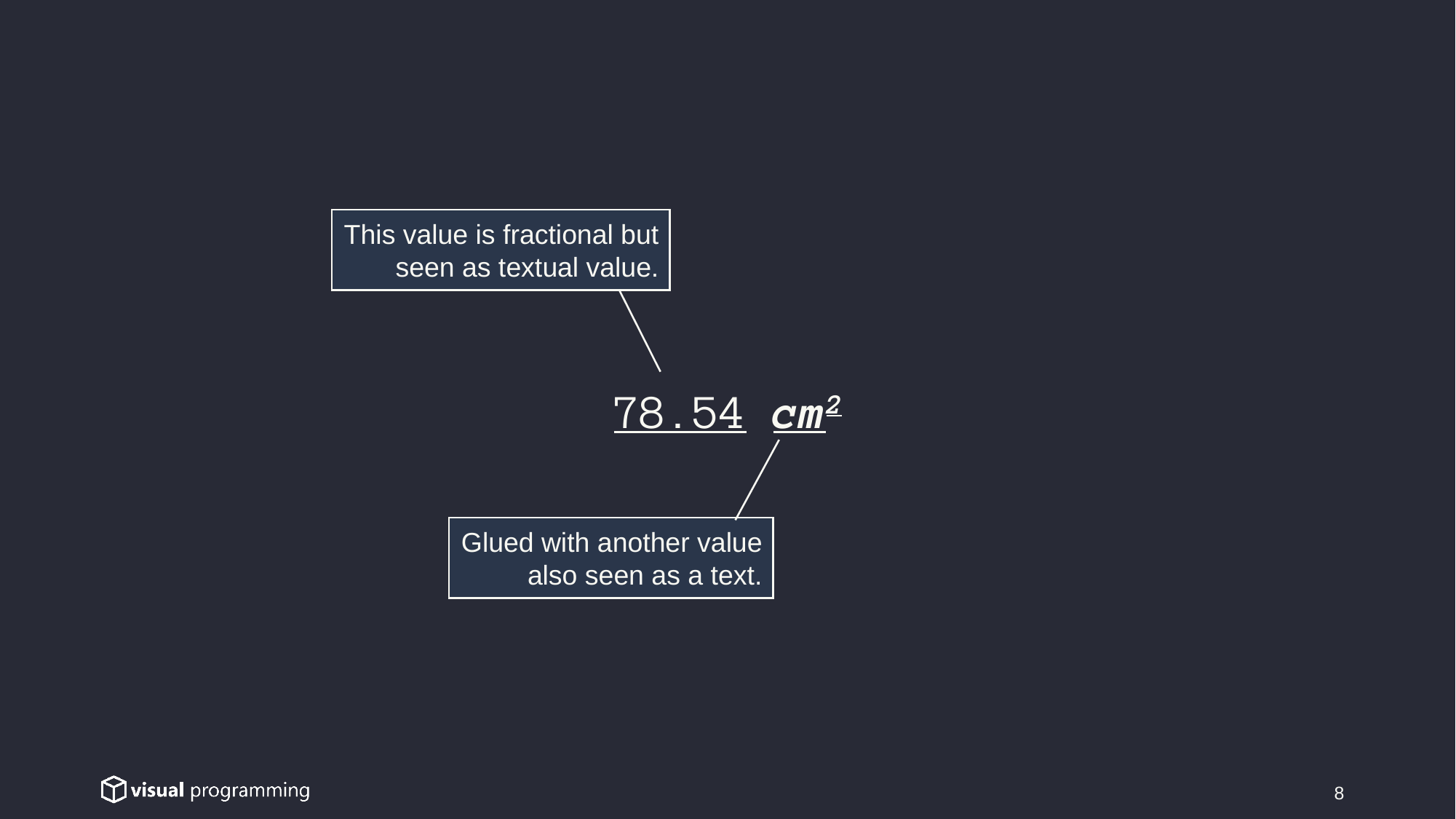

This value is fractional but seen as textual value.
78.54 cm2
Glued with another value also seen as a text.
8